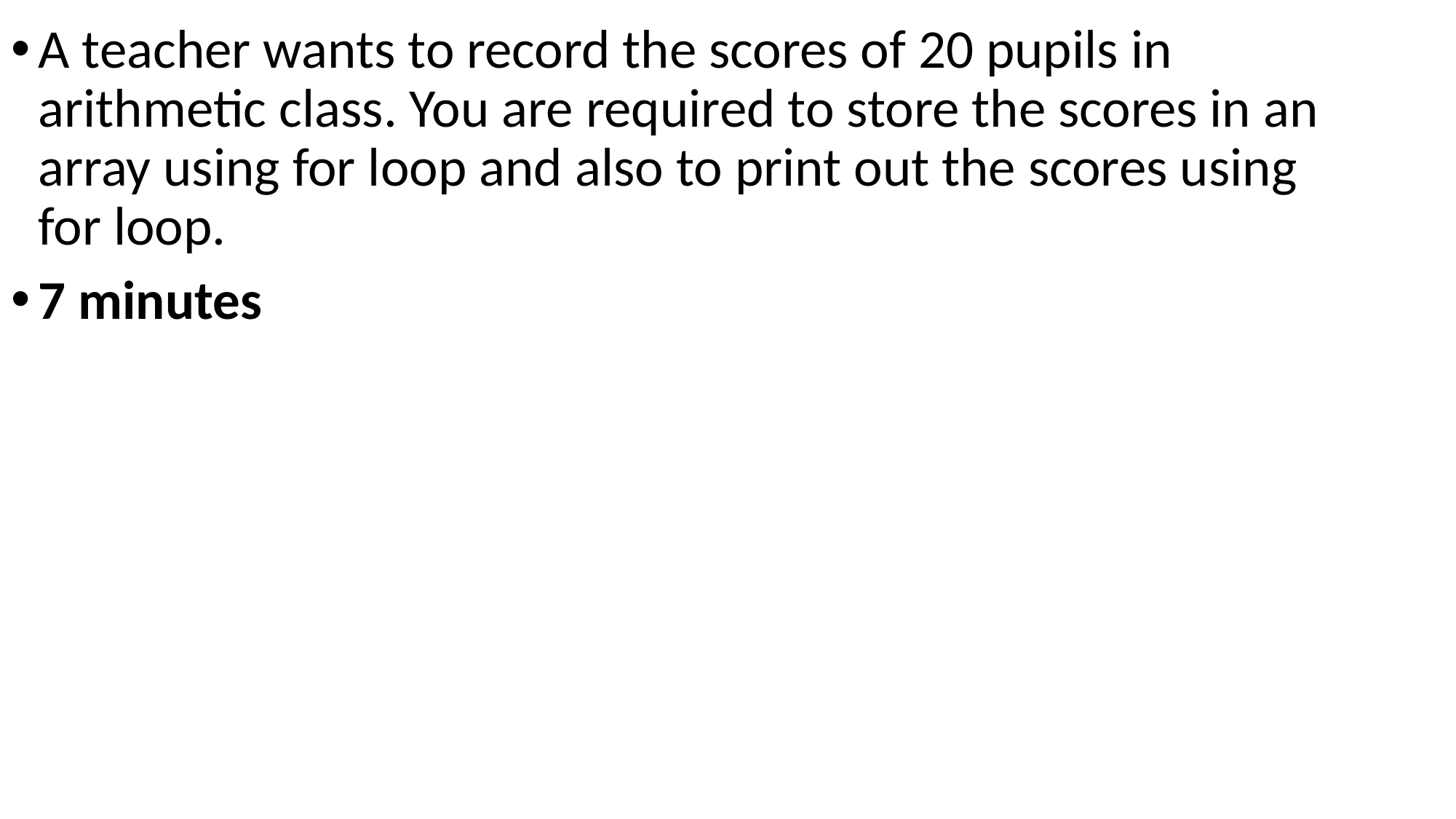

A teacher wants to record the scores of 20 pupils in arithmetic class. You are required to store the scores in an array using for loop and also to print out the scores using for loop.
7 minutes